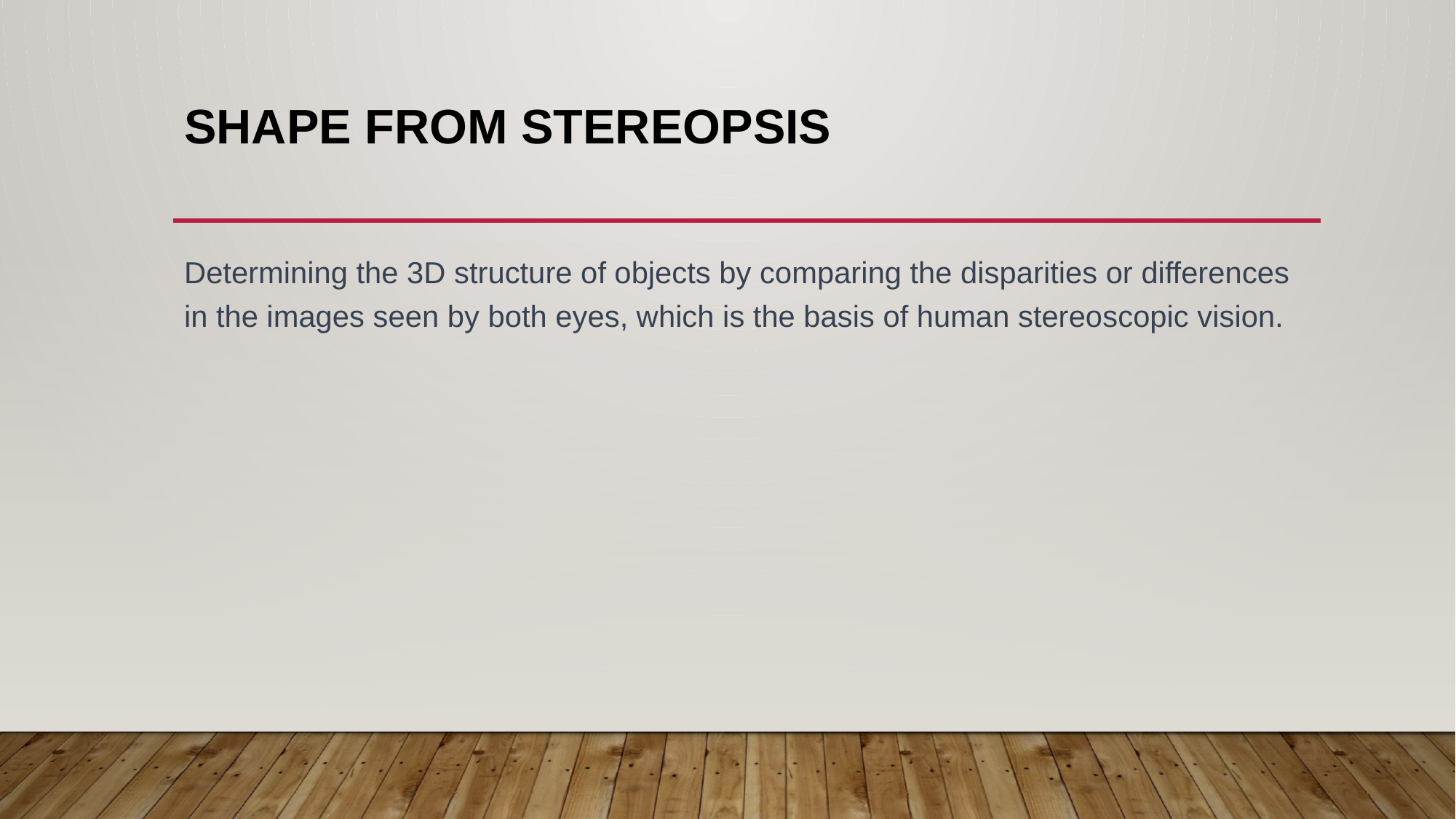

# Shape from Stereopsis
Determining the 3D structure of objects by comparing the disparities or differences in the images seen by both eyes, which is the basis of human stereoscopic vision.